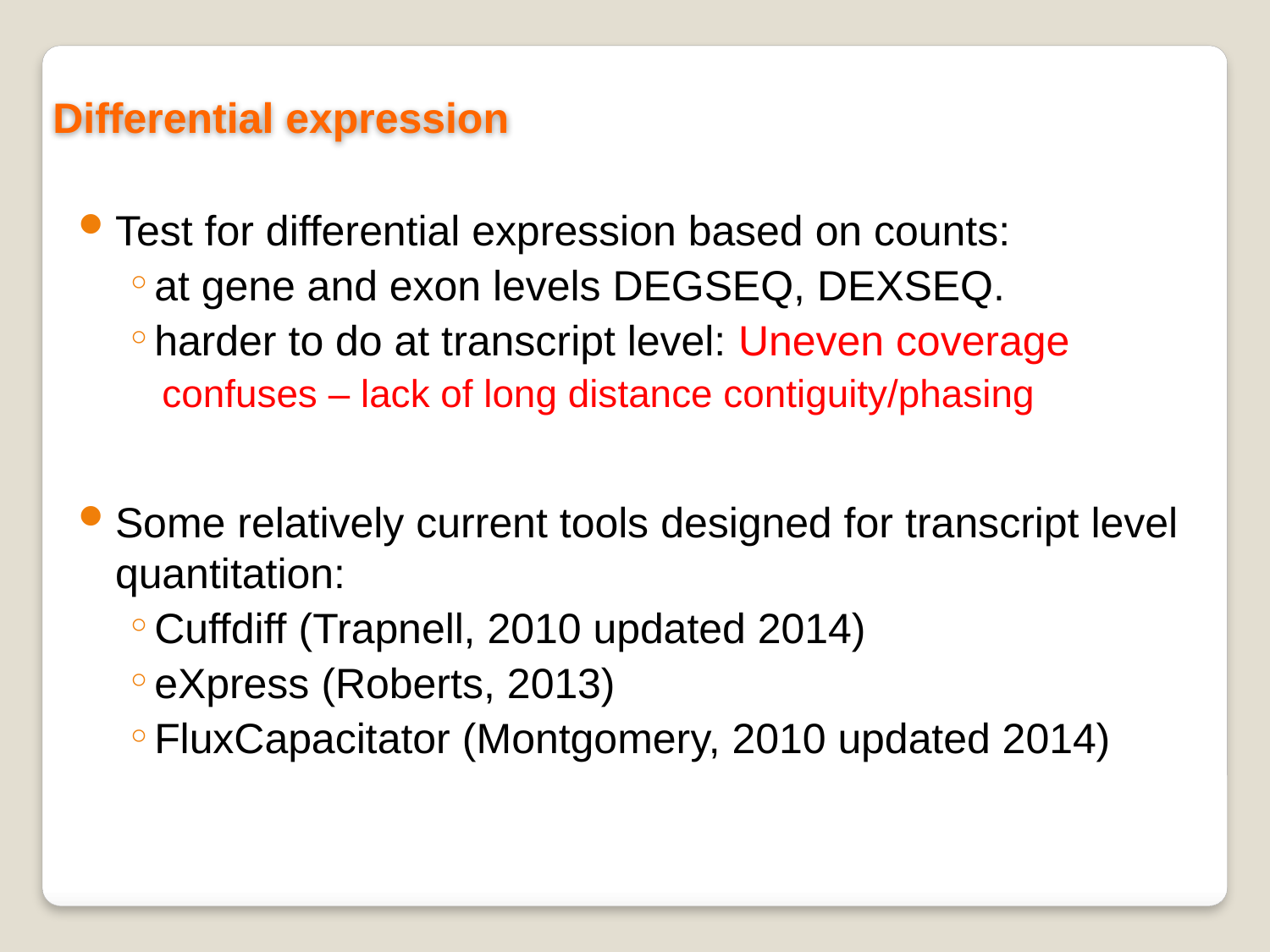

Differential expression
Test for differential expression based on counts:
at gene and exon levels DEGSEQ, DEXSEQ.
harder to do at transcript level: Uneven coverage
confuses – lack of long distance contiguity/phasing

Some relatively current tools designed for transcript level quantitation:
Cuffdiff (Trapnell, 2010 updated 2014)
eXpress (Roberts, 2013)
FluxCapacitator (Montgomery, 2010 updated 2014)